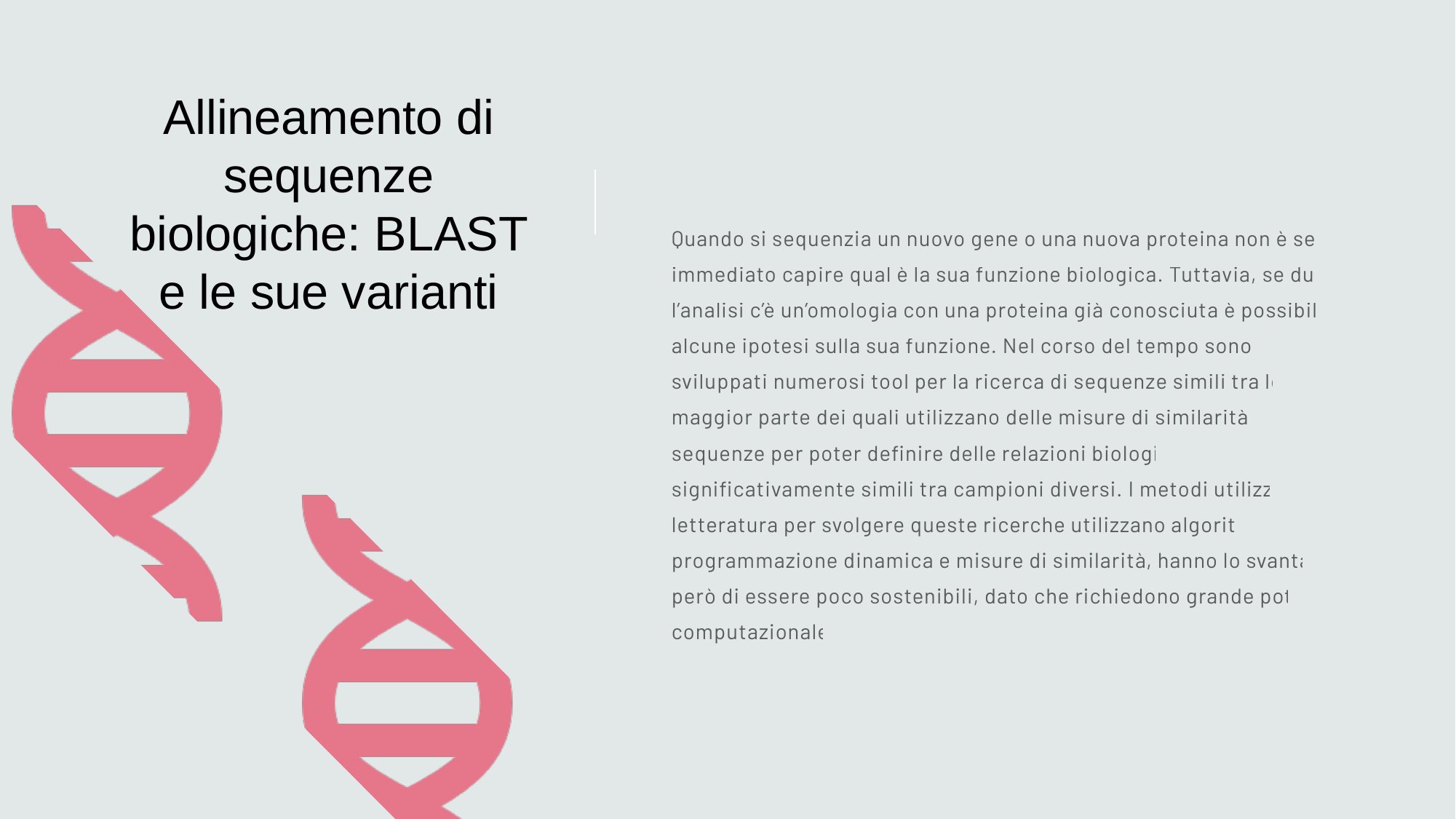

# Allineamento di sequenze biologiche: BLAST e le sue varianti

Quando si sequenzia un nuovo gene o una nuova proteina non è sempre immediato capire qual è la sua funzione biologica. Tuttavia, se durante l’analisi c’è un’omologia con una proteina già conosciuta è possibile fare alcune ipotesi sulla sua funzione. Nel corso del tempo sono stati sviluppati numerosi tool per la ricerca di sequenze simili tra loro la maggior parte dei quali utilizzano delle misure di similarità tra le sequenze per poter definire delle relazioni biologiche significativamente simili tra campioni diversi. I metodi utilizzati in letteratura per svolgere queste ricerche utilizzano algoritmi di programmazione dinamica e misure di similarità, hanno lo svantaggio però di essere poco sostenibili, dato che richiedono grande potenza computazionale.